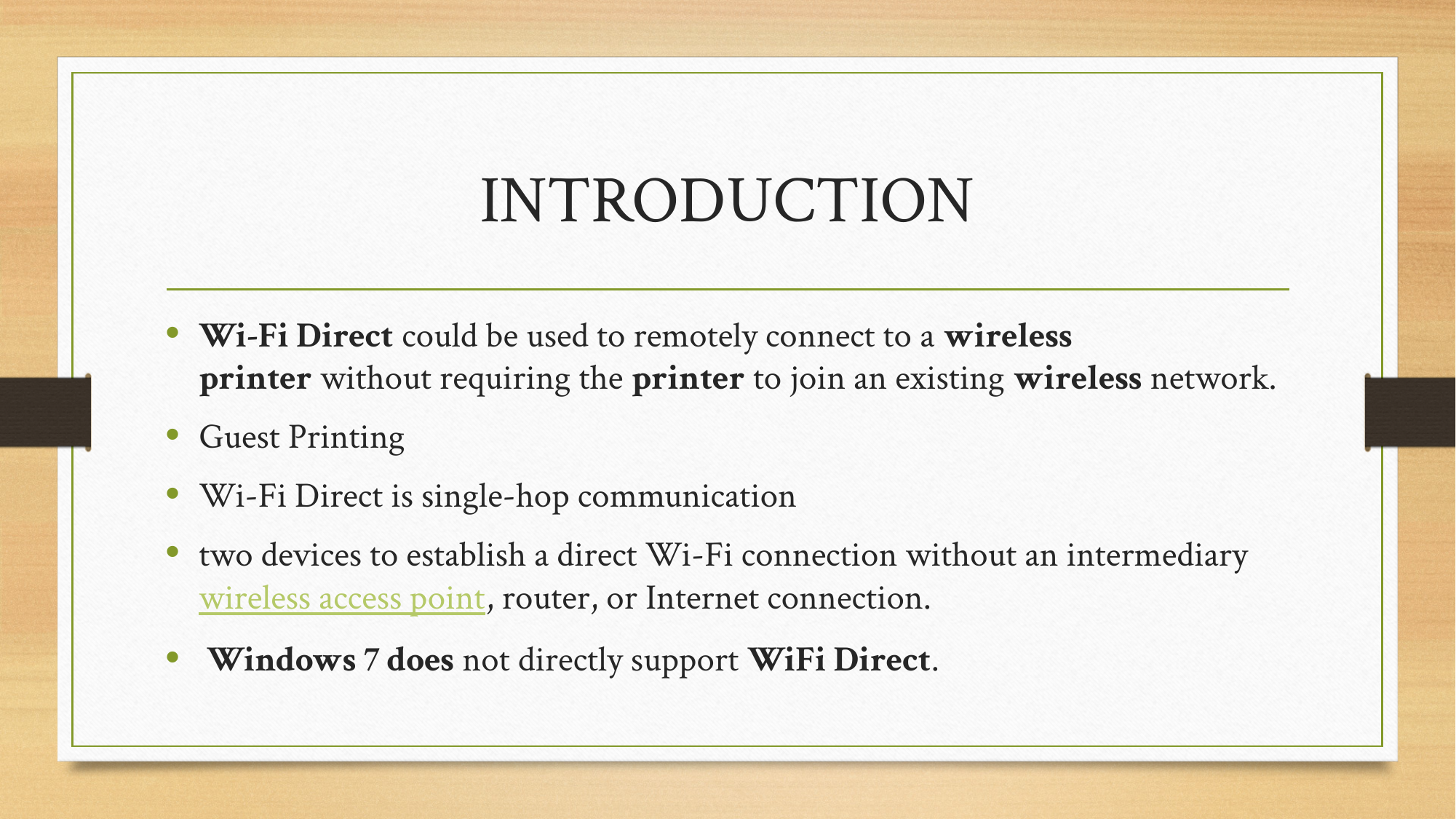

# INTRODUCTION
Wi-Fi Direct could be used to remotely connect to a wireless printer without requiring the printer to join an existing wireless network.
Guest Printing
Wi-Fi Direct is single-hop communication
two devices to establish a direct Wi-Fi connection without an intermediary wireless access point, router, or Internet connection.
 Windows 7 does not directly support WiFi Direct.